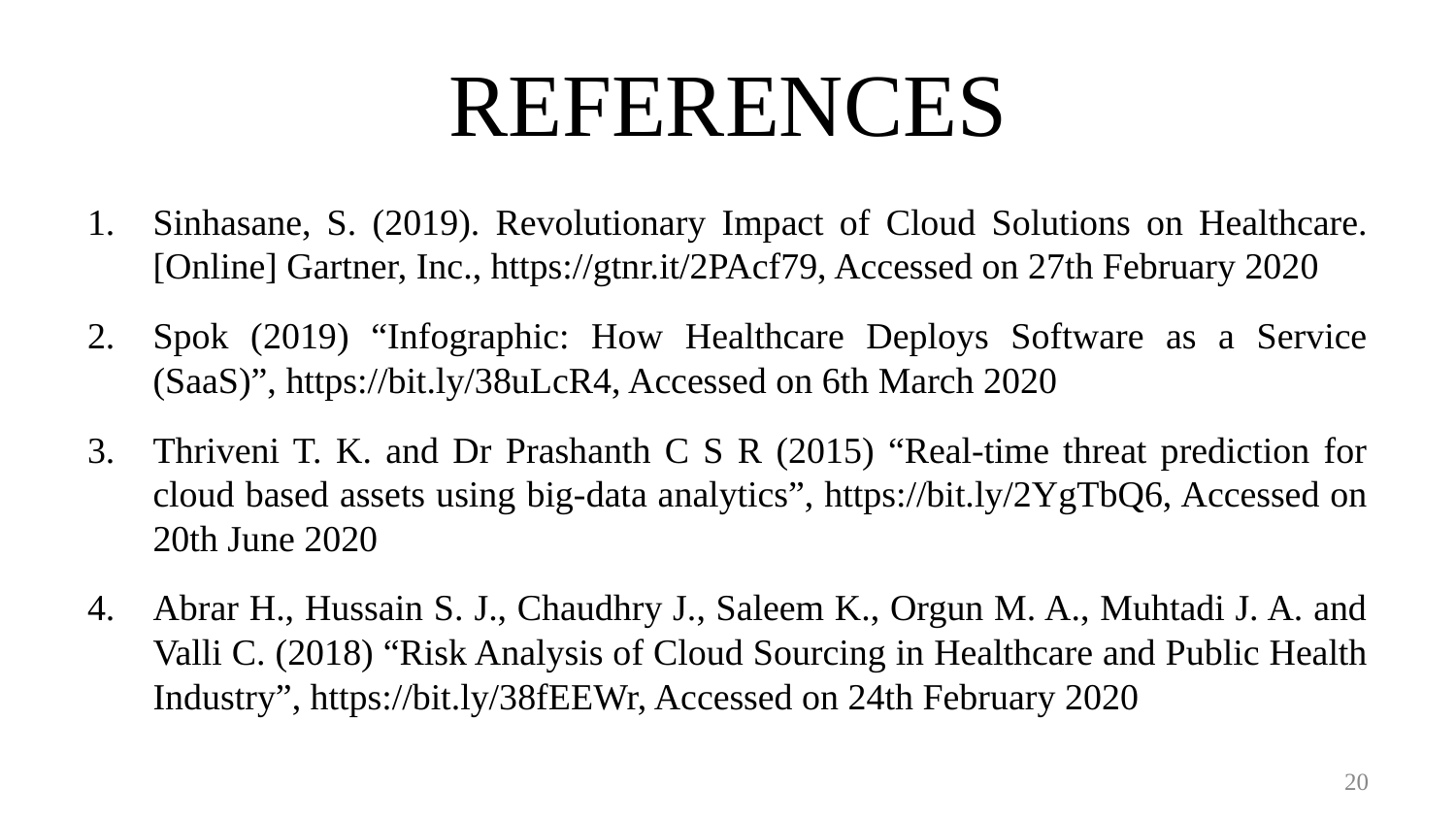

# REFERENCES
Sinhasane, S. (2019). Revolutionary Impact of Cloud Solutions on Healthcare. [Online] Gartner, Inc., https://gtnr.it/2PAcf79, Accessed on 27th February 2020
Spok (2019) “Infographic: How Healthcare Deploys Software as a Service (SaaS)”, https://bit.ly/38uLcR4, Accessed on 6th March 2020
Thriveni T. K. and Dr Prashanth C S R (2015) “Real-time threat prediction for cloud based assets using big-data analytics”, https://bit.ly/2YgTbQ6, Accessed on 20th June 2020
Abrar H., Hussain S. J., Chaudhry J., Saleem K., Orgun M. A., Muhtadi J. A. and Valli C. (2018) “Risk Analysis of Cloud Sourcing in Healthcare and Public Health Industry”, https://bit.ly/38fEEWr, Accessed on 24th February 2020
20